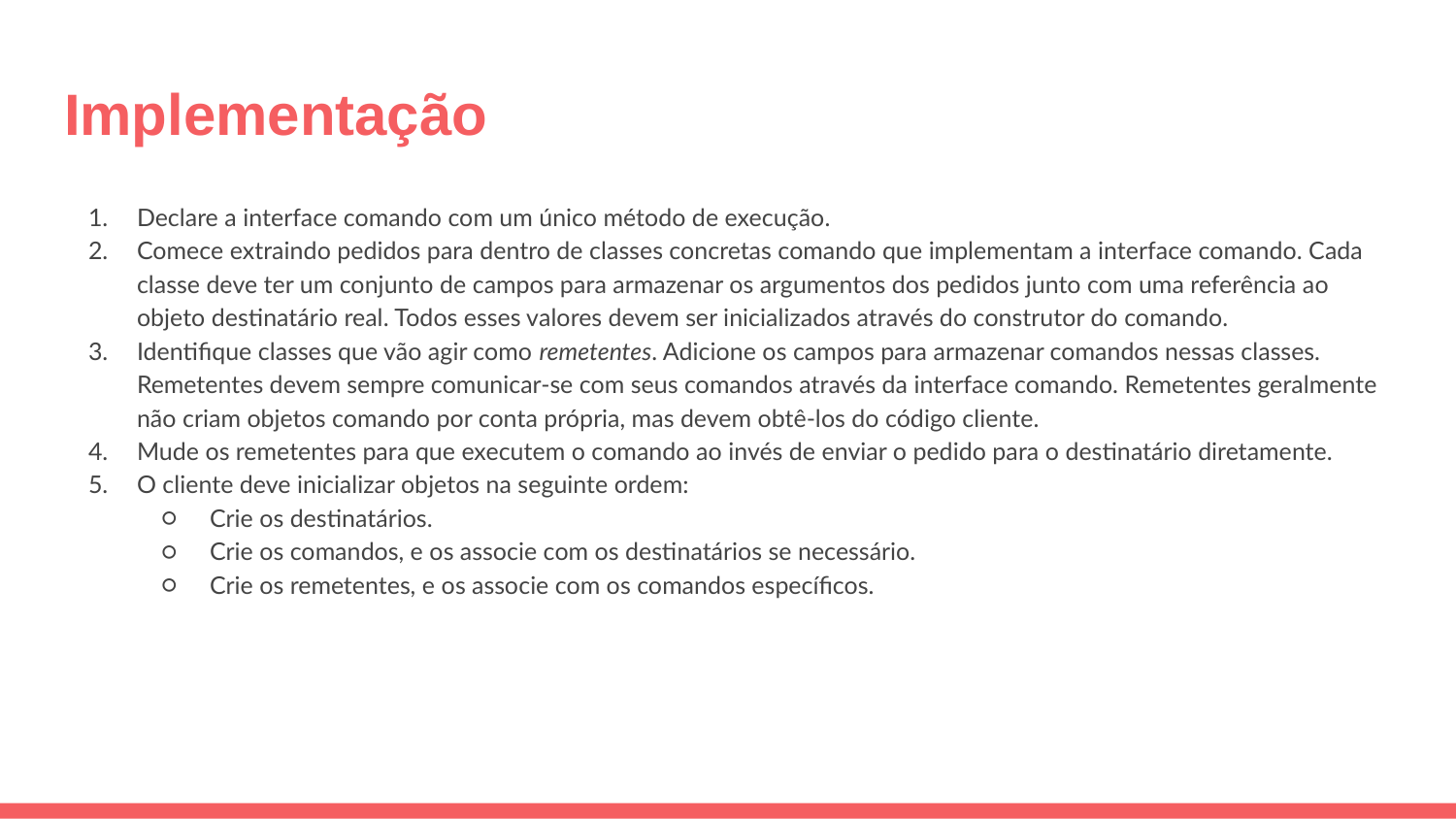

# Implementação
Declare a interface comando com um único método de execução.
Comece extraindo pedidos para dentro de classes concretas comando que implementam a interface comando. Cada classe deve ter um conjunto de campos para armazenar os argumentos dos pedidos junto com uma referência ao objeto destinatário real. Todos esses valores devem ser inicializados através do construtor do comando.
Identifique classes que vão agir como remetentes. Adicione os campos para armazenar comandos nessas classes. Remetentes devem sempre comunicar-se com seus comandos através da interface comando. Remetentes geralmente não criam objetos comando por conta própria, mas devem obtê-los do código cliente.
Mude os remetentes para que executem o comando ao invés de enviar o pedido para o destinatário diretamente.
O cliente deve inicializar objetos na seguinte ordem:
Crie os destinatários.
Crie os comandos, e os associe com os destinatários se necessário.
Crie os remetentes, e os associe com os comandos específicos.